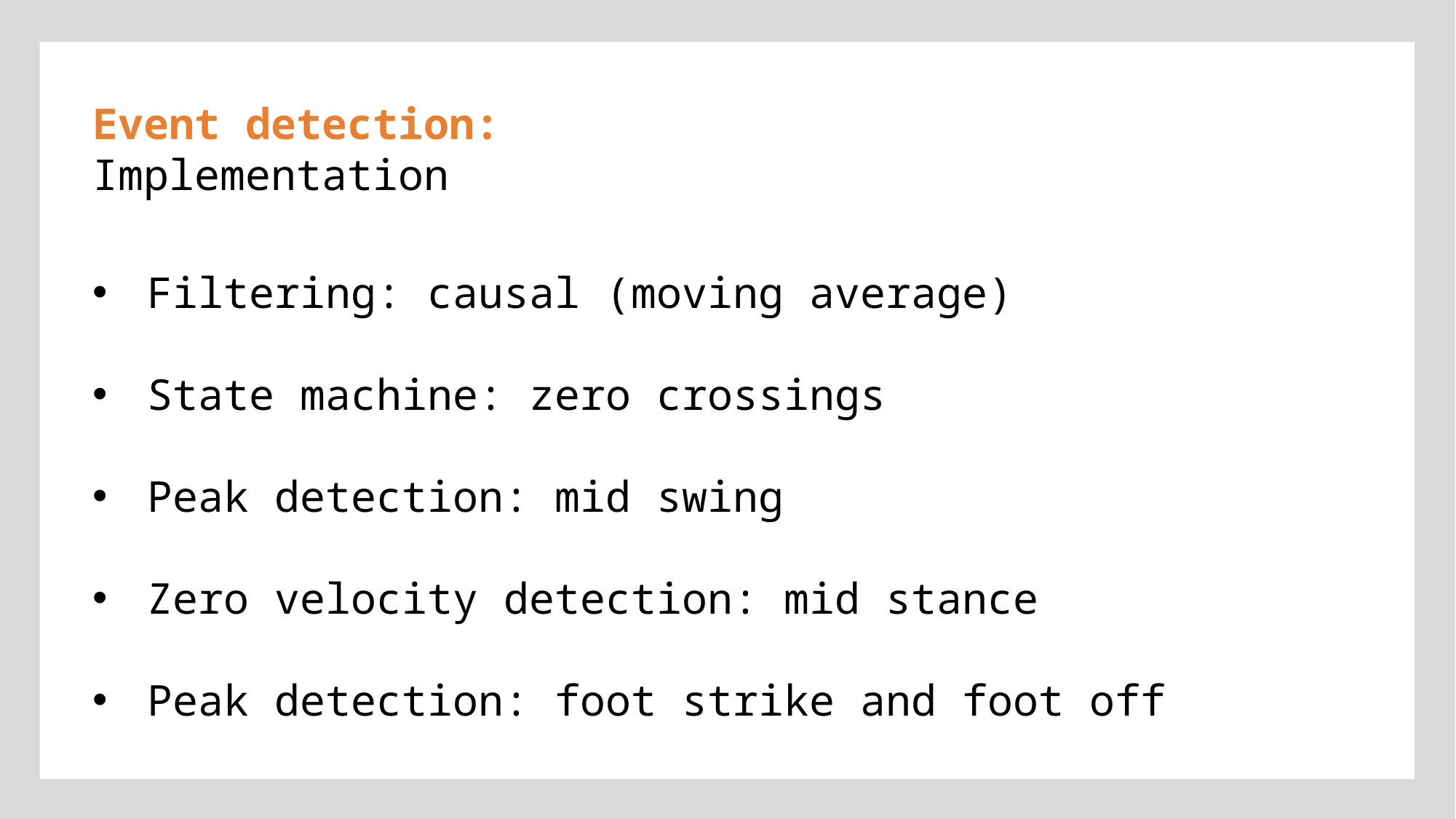

Event detection:
Implementation
Filtering: causal (moving average)

State machine: zero crossings

Peak detection: mid swing

Zero velocity detection: mid stance

Peak detection: foot strike and foot off